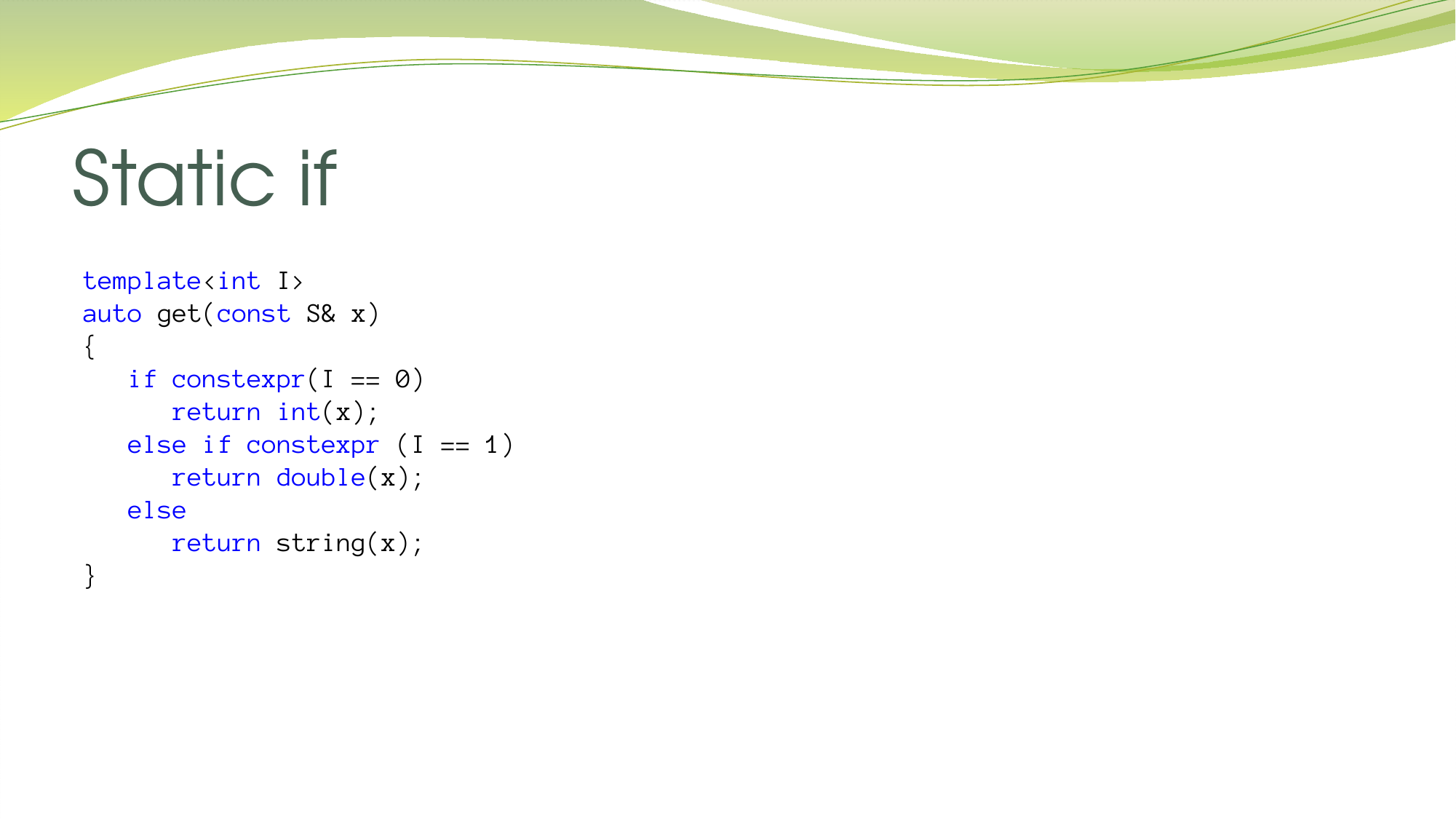

# Static if
template<int I>
auto get(const S& x)
{
   if constexpr(I == 0)
      return int(x);
   else if constexpr (I == 1)
      return double(x);
   else
      return string(x);
}